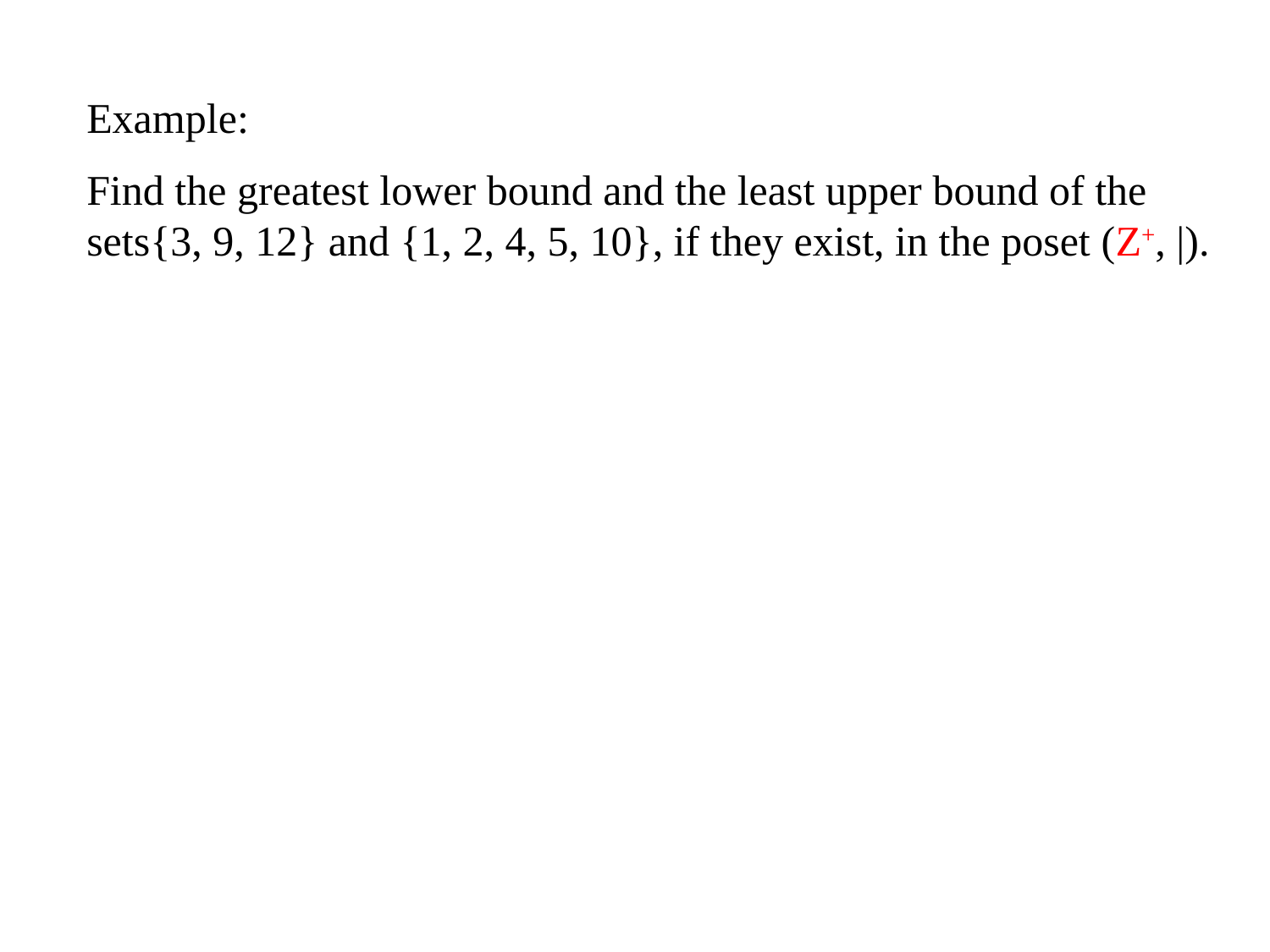

Example:
Find the greatest lower bound and the least upper bound of the sets{3, 9, 12} and {1, 2, 4, 5, 10}, if they exist, in the poset (Z+, |).